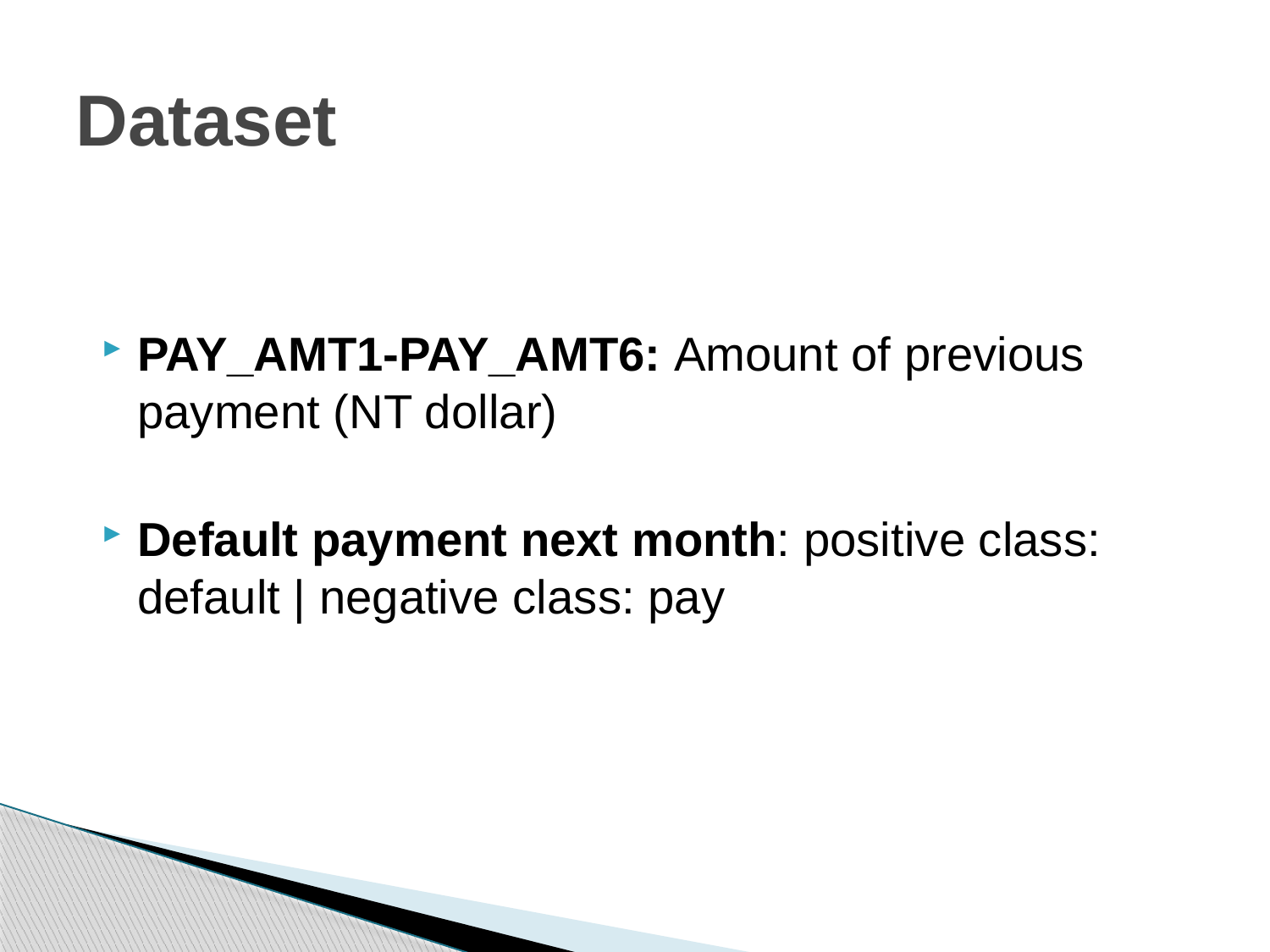

# Dataset
PAY_AMT1-PAY_AMT6: Amount of previous payment (NT dollar)

Default payment next month: positive class: default | negative class: pay